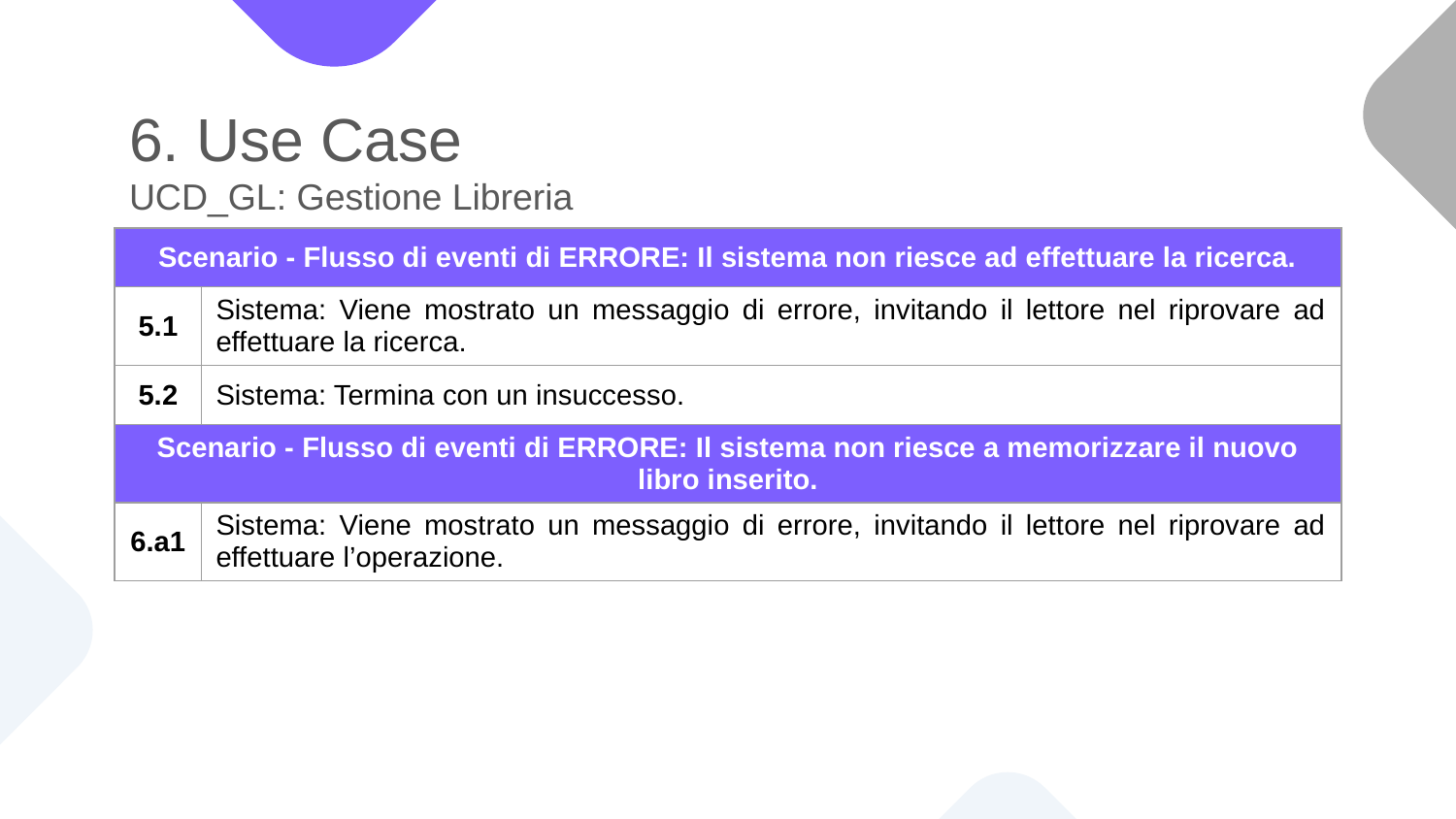

# 6. Use Case UCD_GL: Gestione Libreria
| Scenario - Flusso di eventi di ERRORE: Il sistema non riesce ad effettuare la ricerca. | Aggiunta di un nuovo libro alla libreria personale. |
| --- | --- |
| 5.1 | Sistema: Viene mostrato un messaggio di errore, invitando il lettore nel riprovare ad effettuare la ricerca. |
| 5.2 | Sistema: Termina con un insuccesso. |
| Scenario - Flusso di eventi di ERRORE: Il sistema non riesce a memorizzare il nuovo libro inserito. |  |
| 6.a1 | Sistema: Viene mostrato un messaggio di errore, invitando il lettore nel riprovare ad effettuare l’operazione. |